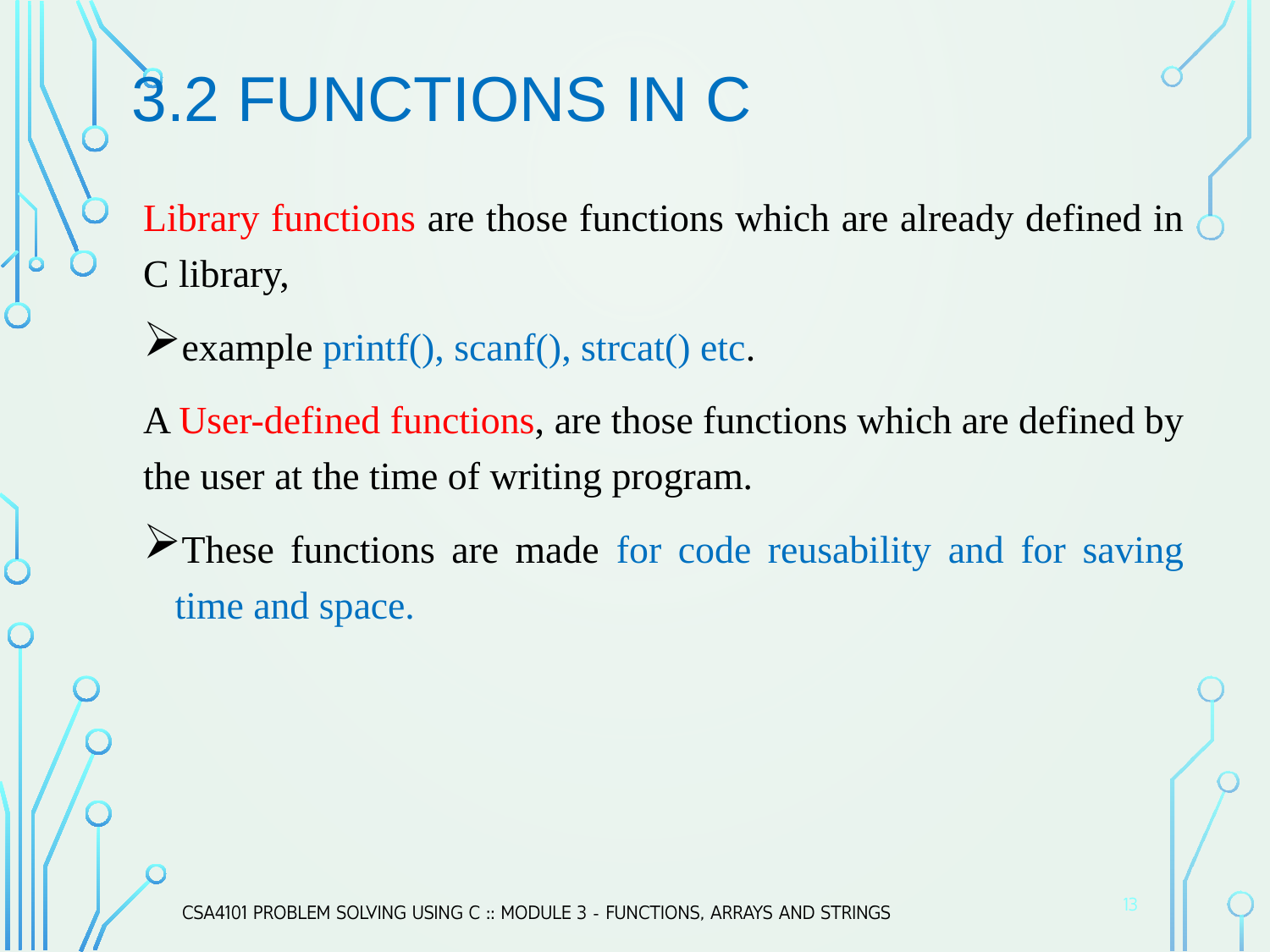

# 3.2 Functions in C
Library functions are those functions which are already defined in C library,
example printf(), scanf(), strcat() etc.
A User-defined functions, are those functions which are defined by the user at the time of writing program.
These functions are made for code reusability and for saving time and space.

13
CSA4101 PROBLEM SOLVING USING C :: MODULE 3 - FUNCTIONS, ARRAYS AND STRINGS